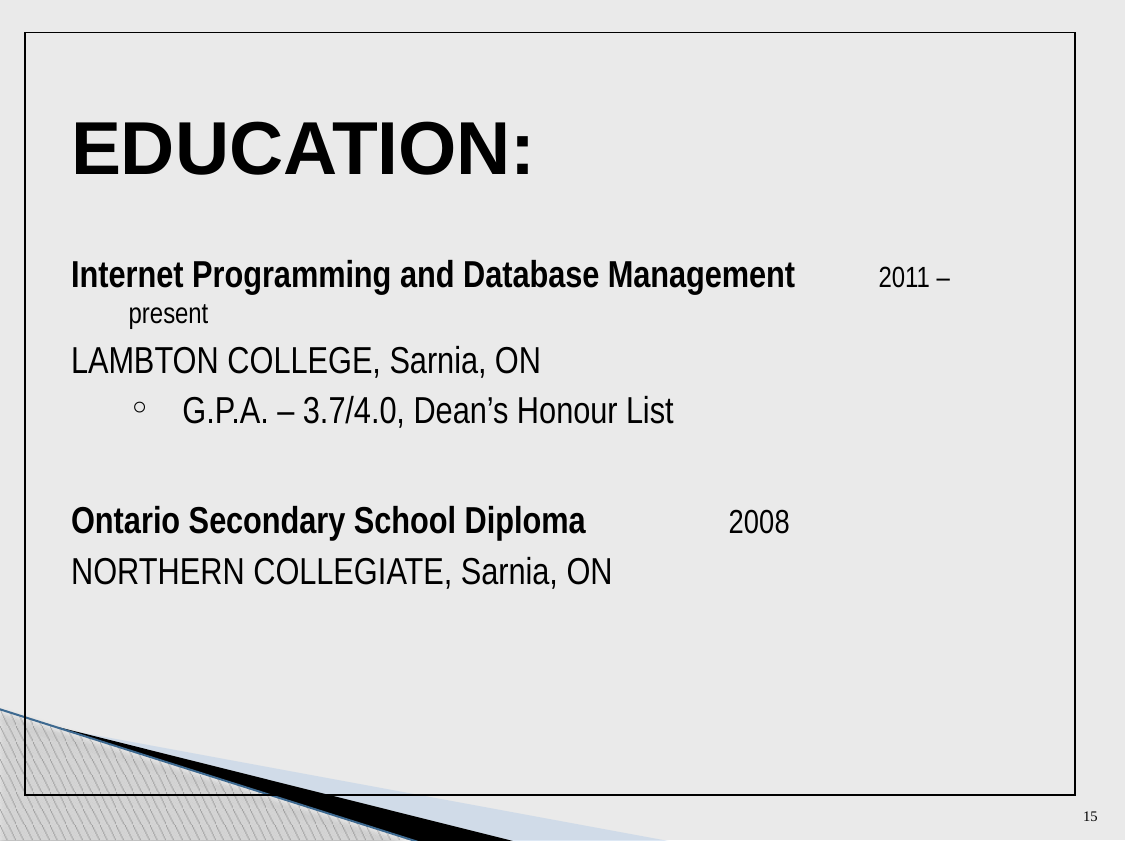

EDUCATION:

Internet Programming and Database Management 	2011 – present
LAMBTON COLLEGE, Sarnia, ON
G.P.A. – 3.7/4.0, Dean’s Honour List

Ontario Secondary School Diploma           	2008
NORTHERN COLLEGIATE, Sarnia, ON

15